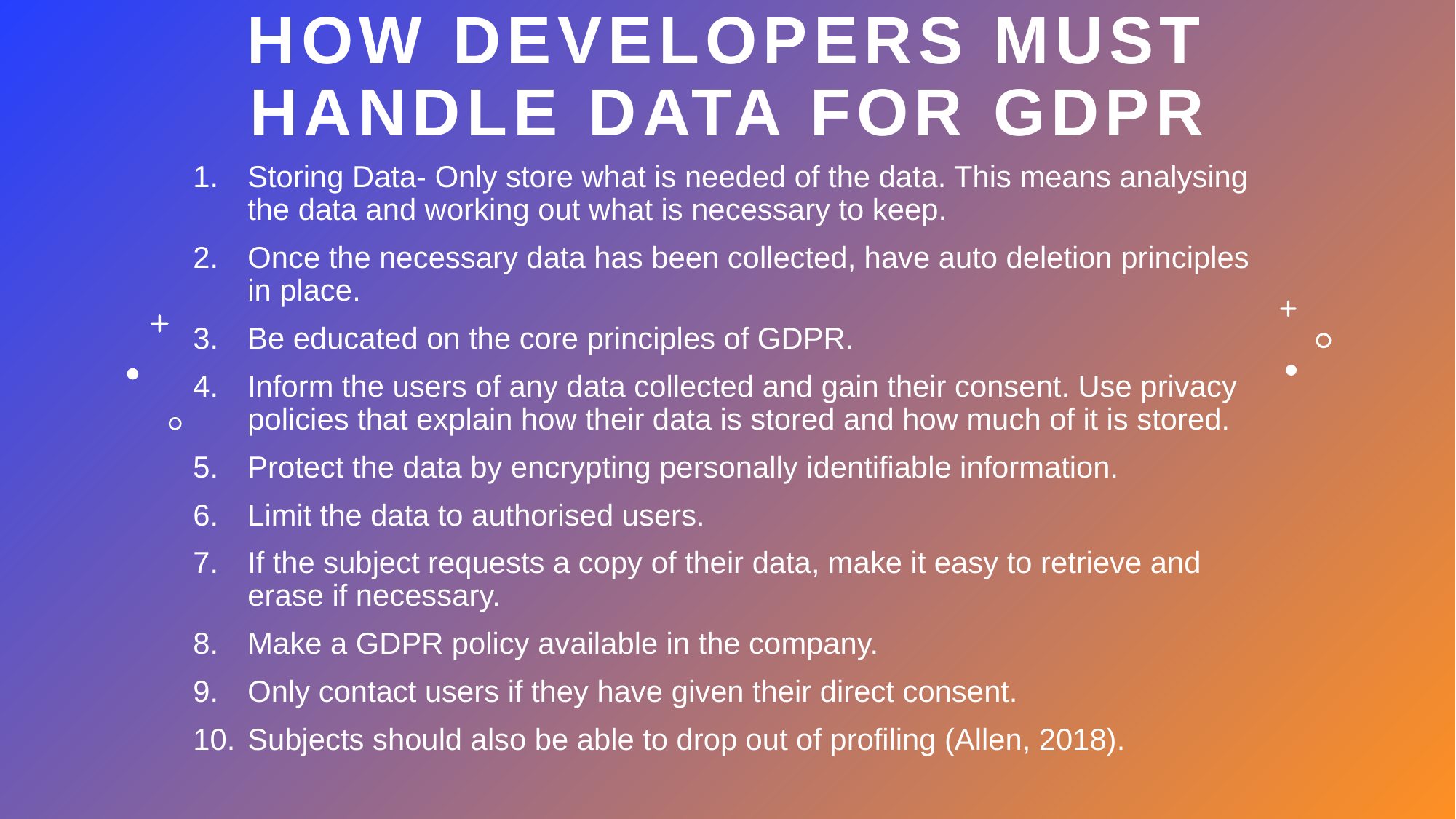

# How developers must handle data for GDPR
Storing Data- Only store what is needed of the data. This means analysing the data and working out what is necessary to keep.
Once the necessary data has been collected, have auto deletion principles in place.
Be educated on the core principles of GDPR.
Inform the users of any data collected and gain their consent. Use privacy policies that explain how their data is stored and how much of it is stored.
Protect the data by encrypting personally identifiable information.
Limit the data to authorised users.
If the subject requests a copy of their data, make it easy to retrieve and erase if necessary.
Make a GDPR policy available in the company.
Only contact users if they have given their direct consent.
Subjects should also be able to drop out of profiling (Allen, 2018).